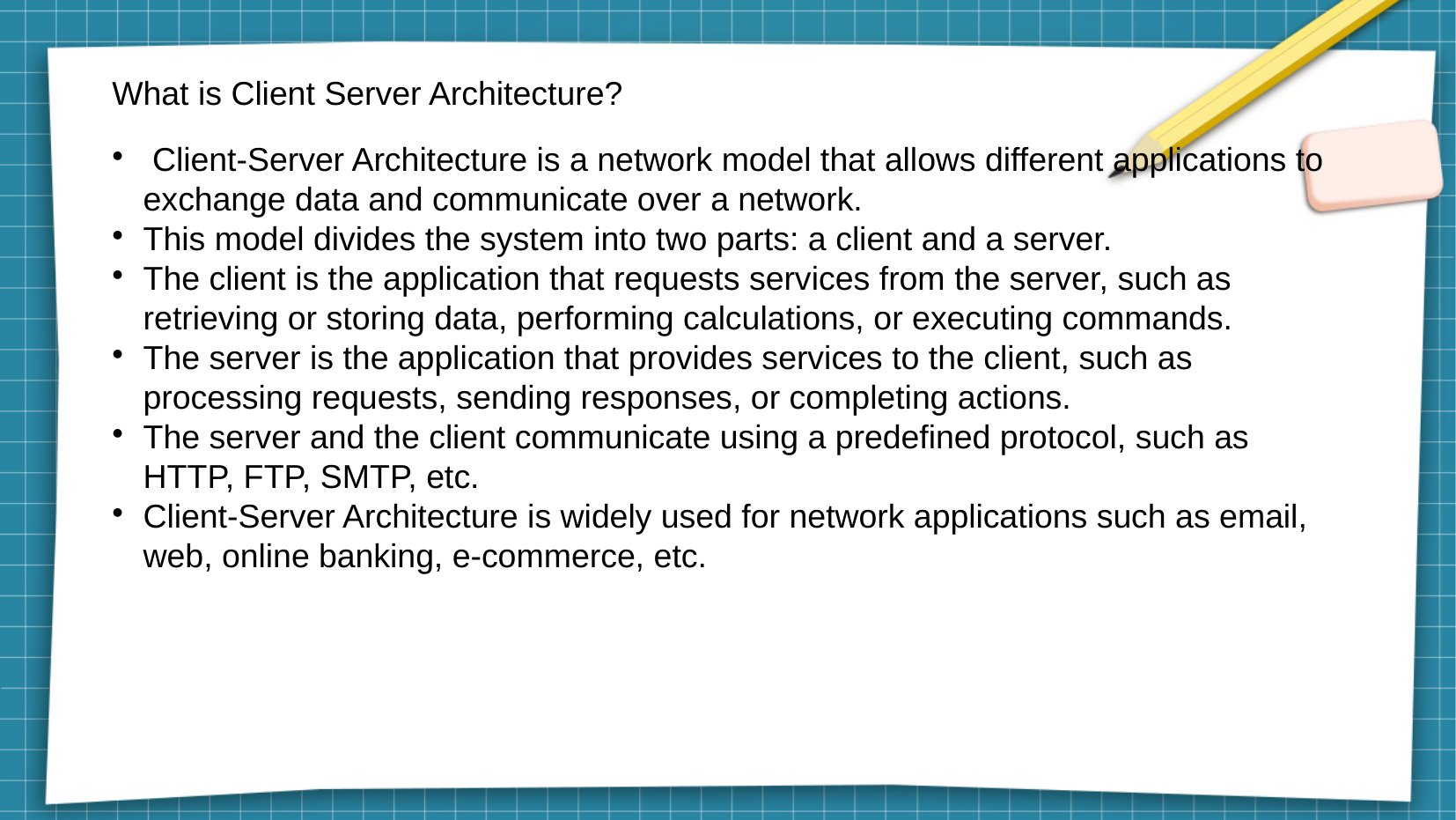

What is Client Server Architecture?
 Client-Server Architecture is a network model that allows different applications to exchange data and communicate over a network.
This model divides the system into two parts: a client and a server.
The client is the application that requests services from the server, such as retrieving or storing data, performing calculations, or executing commands.
The server is the application that provides services to the client, such as processing requests, sending responses, or completing actions.
The server and the client communicate using a predefined protocol, such as HTTP, FTP, SMTP, etc.
Client-Server Architecture is widely used for network applications such as email, web, online banking, e-commerce, etc.